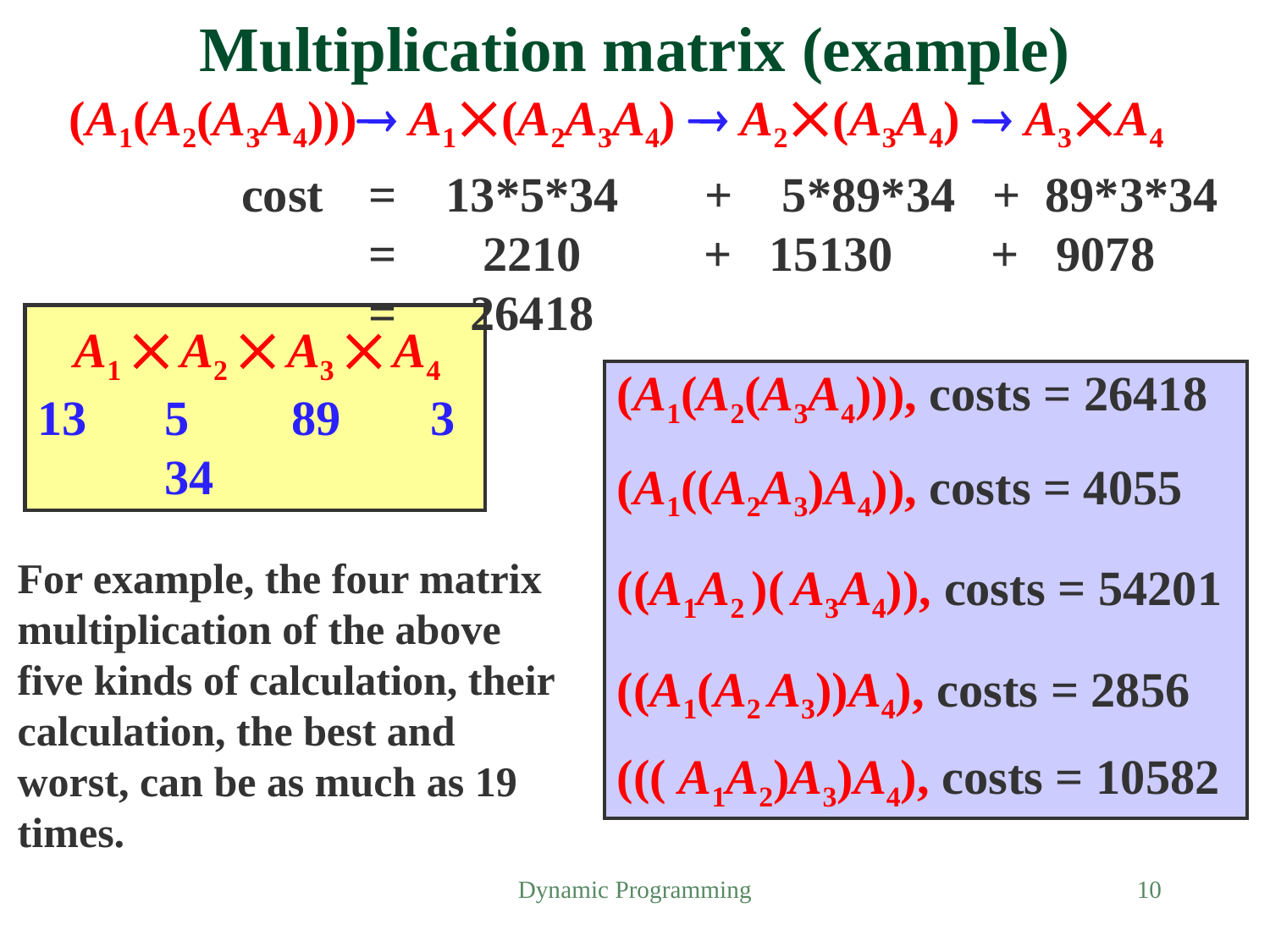

# Multiplication matrix (example)
(A1(A2(A3A4)))→ A1×(A2A3A4) → A2×(A3A4) → A3×A4
cost 	=    13*5*34       +    5*89*34   +  89*3*34
  	=       2210          +   15130        +   9078
	=      26418
   A1 × A2 × A3 × A4
13	5	89	 3	34
(A1(A2(A3A4))), costs = 26418
(A1((A2A3)A4)), costs = 4055
((A1A2 )( A3A4)), costs = 54201
((A1(A2 A3))A4), costs = 2856
((( A1A2)A3)A4), costs = 10582
For example, the four matrix multiplication of the above five kinds of calculation, their calculation, the best and worst, can be as much as 19 times.
Dynamic Programming
10